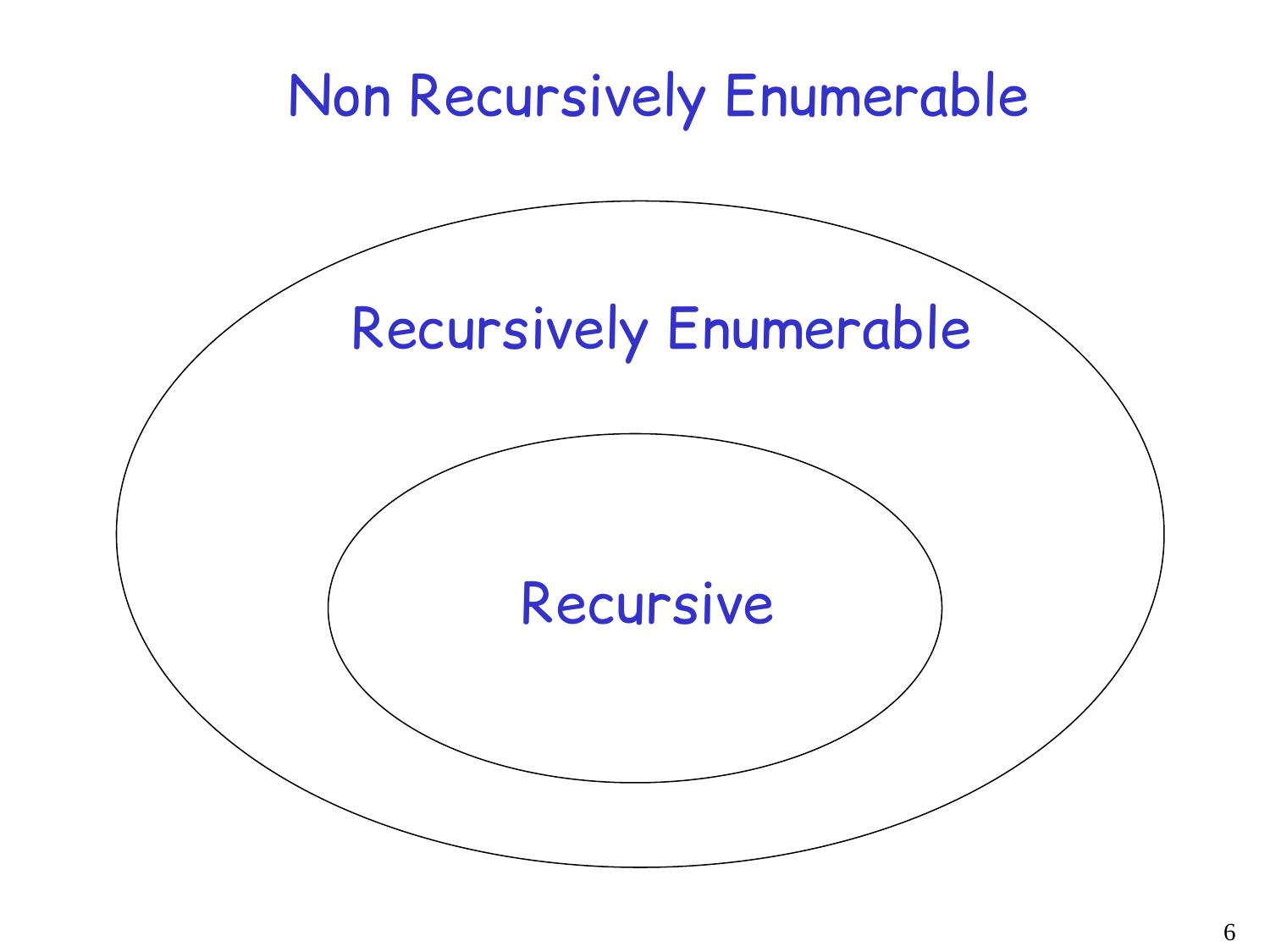

Non Recursively Enumerable

Recursively Enumerable

Recursive
6